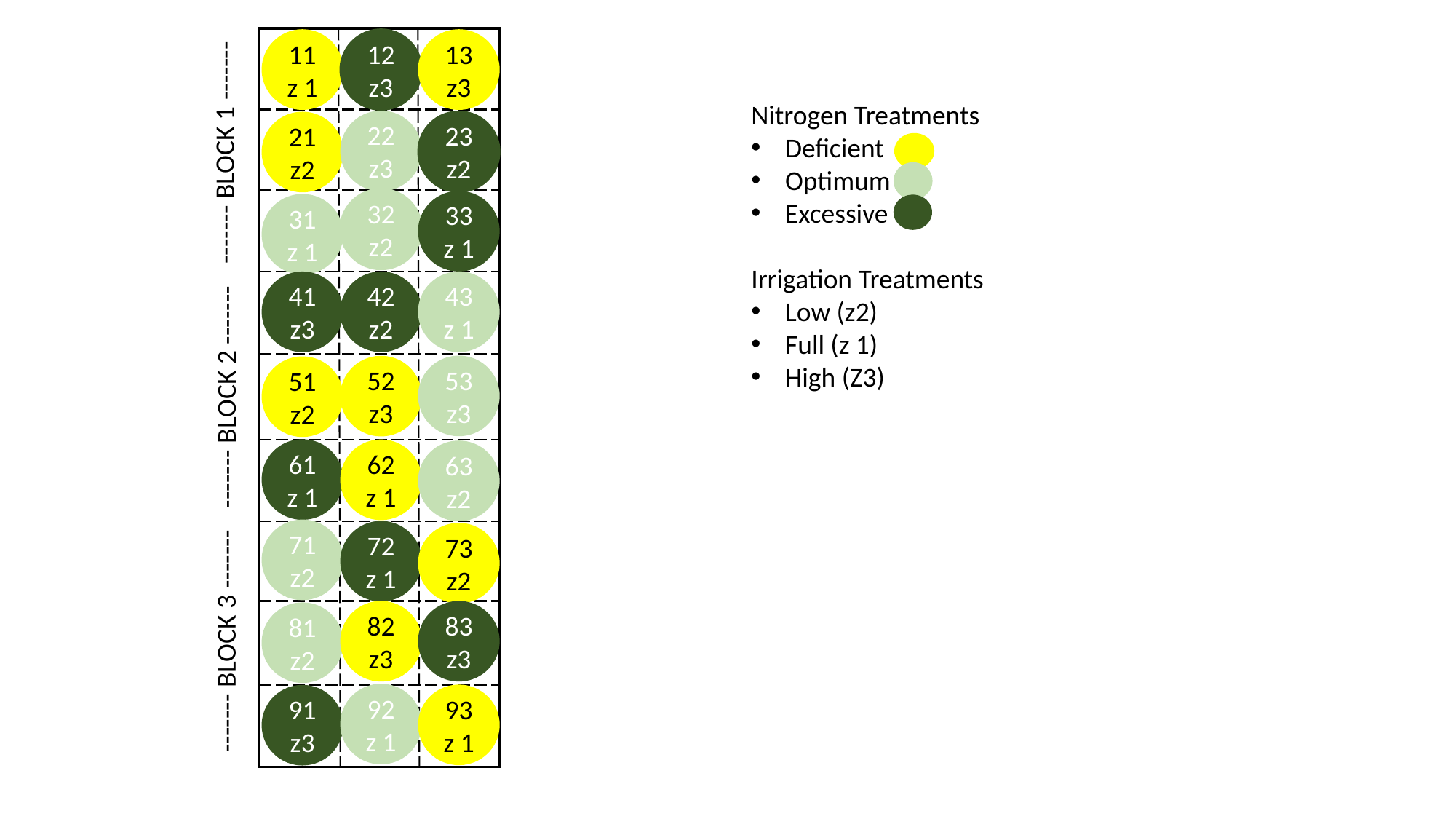

11z 1
12z3
13z3
Nitrogen Treatments
Deficient
Optimum
Excessive

Irrigation Treatments
Low (z2)
Full (z 1)
High (Z3)
22z3
23z2
21z2
------- BLOCK 1 -------

32z2
33z 1
31z 1

42z2
43z 1
41z3

53z3
52z3
51z2
------- BLOCK 2 -------
61z 1
62z 1
63z2
71z2
72z 1
73z2
82z3
83z3
81z2
------- BLOCK 3 -------
92z 1
93z 1
91z3